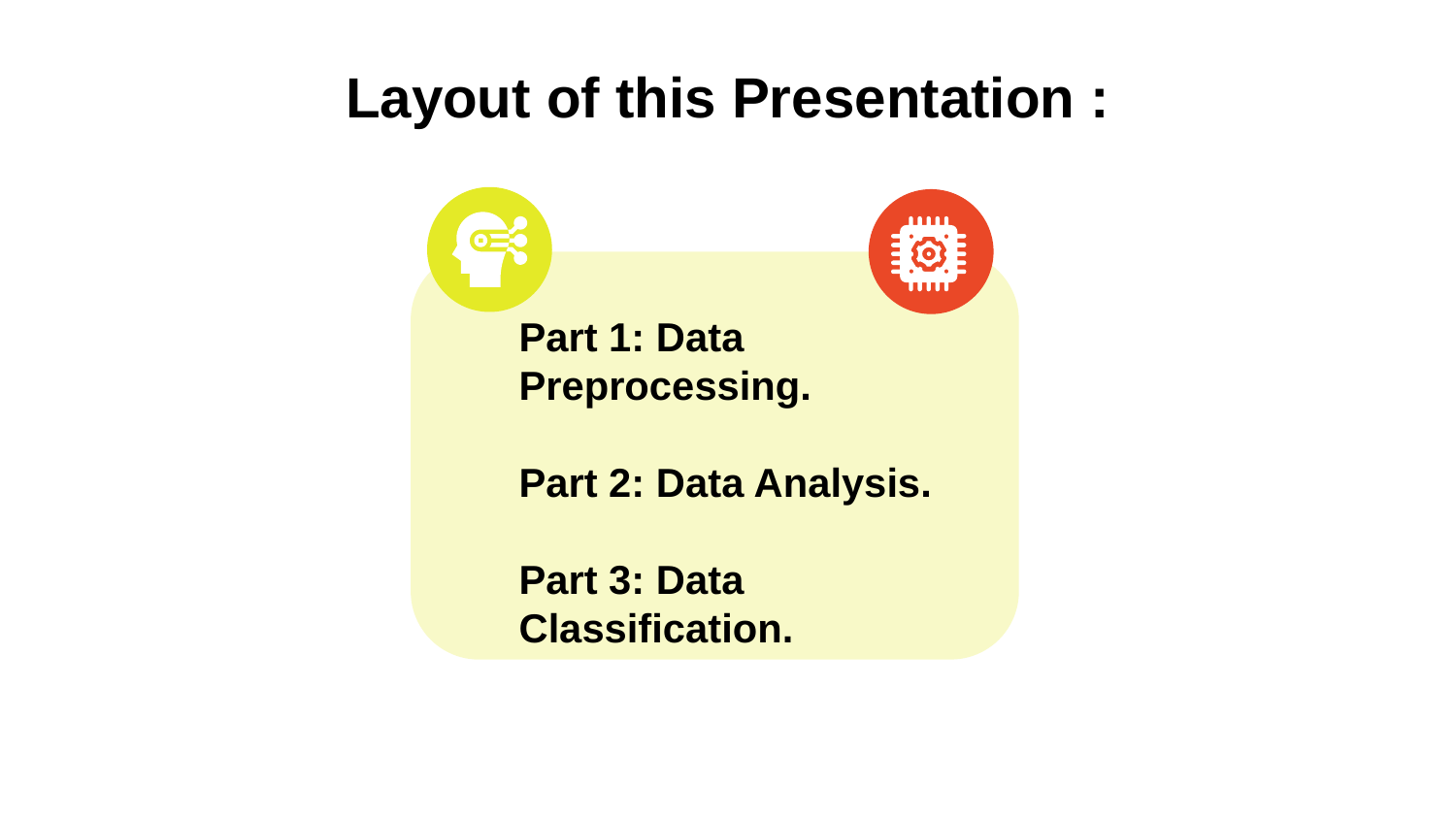

# Layout of this Presentation :

Part 1: Data Preprocessing.

Part 2: Data Analysis.

Part 3: Data Classification.